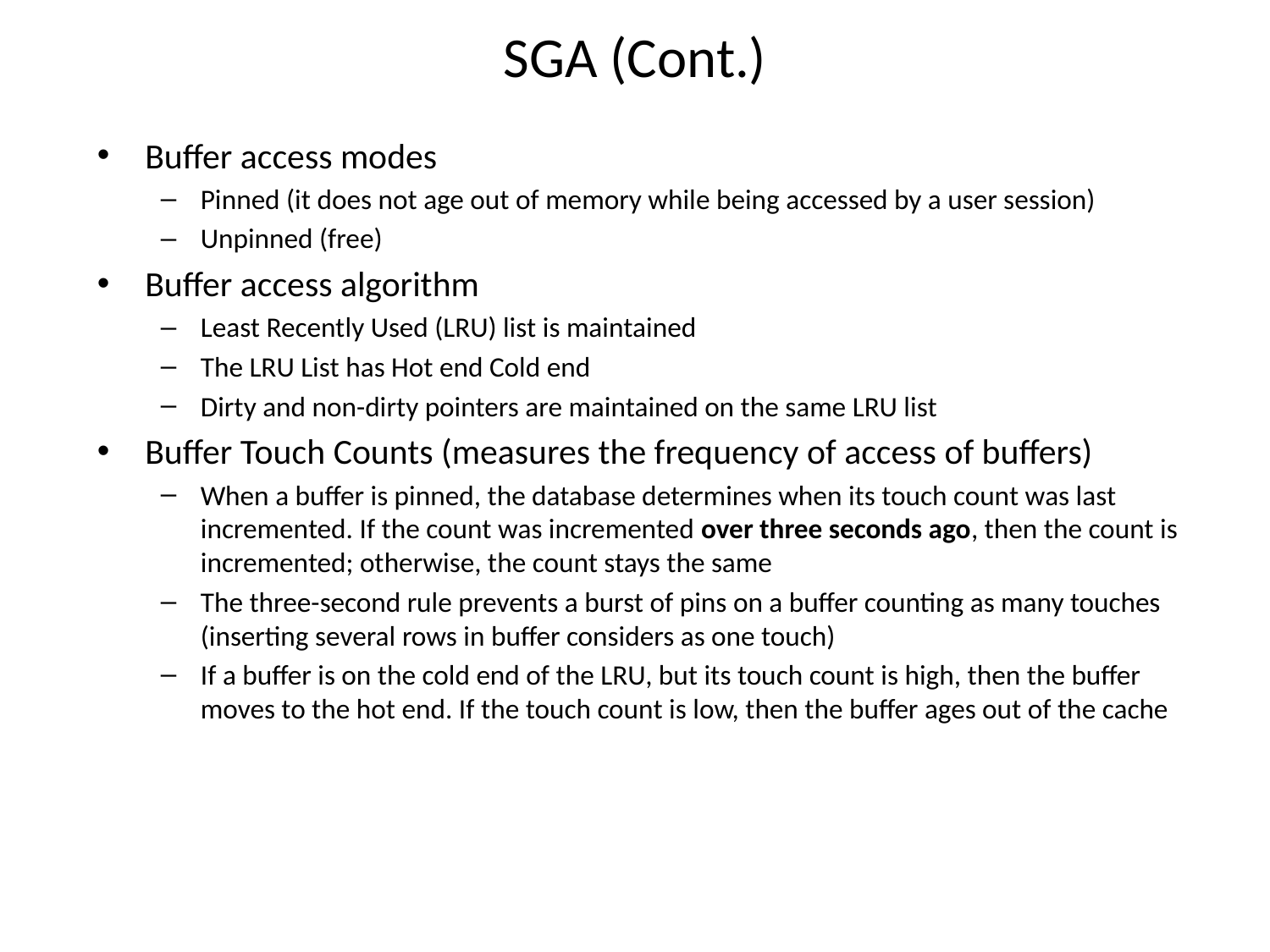

# SGA (Cont.)
Buffer access modes
Pinned (it does not age out of memory while being accessed by a user session)
Unpinned (free)
Buffer access algorithm
Least Recently Used (LRU) list is maintained
The LRU List has Hot end Cold end
Dirty and non-dirty pointers are maintained on the same LRU list
Buffer Touch Counts (measures the frequency of access of buffers)
When a buffer is pinned, the database determines when its touch count was last incremented. If the count was incremented over three seconds ago, then the count is incremented; otherwise, the count stays the same
The three-second rule prevents a burst of pins on a buffer counting as many touches (inserting several rows in buffer considers as one touch)
If a buffer is on the cold end of the LRU, but its touch count is high, then the buffer moves to the hot end. If the touch count is low, then the buffer ages out of the cache